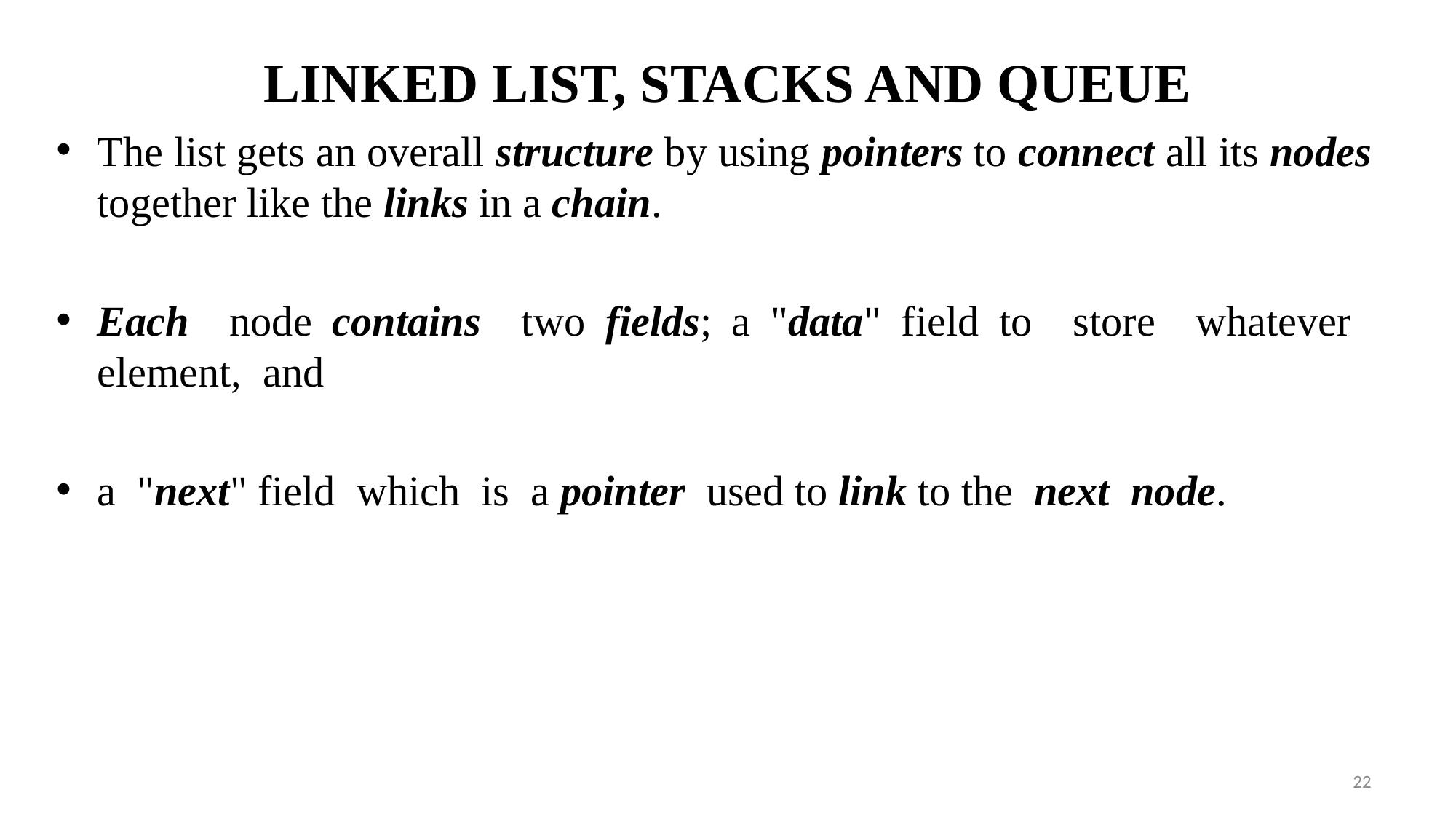

# LINKED LIST, STACKS AND QUEUE
The list gets an overall structure by using pointers to connect all its nodes together like the links in a chain.

Each  node contains  two fields; a "data" field to  store  whatever  element,  and

a  "next" field  which  is  a pointer  used to link to the  next  node.
22